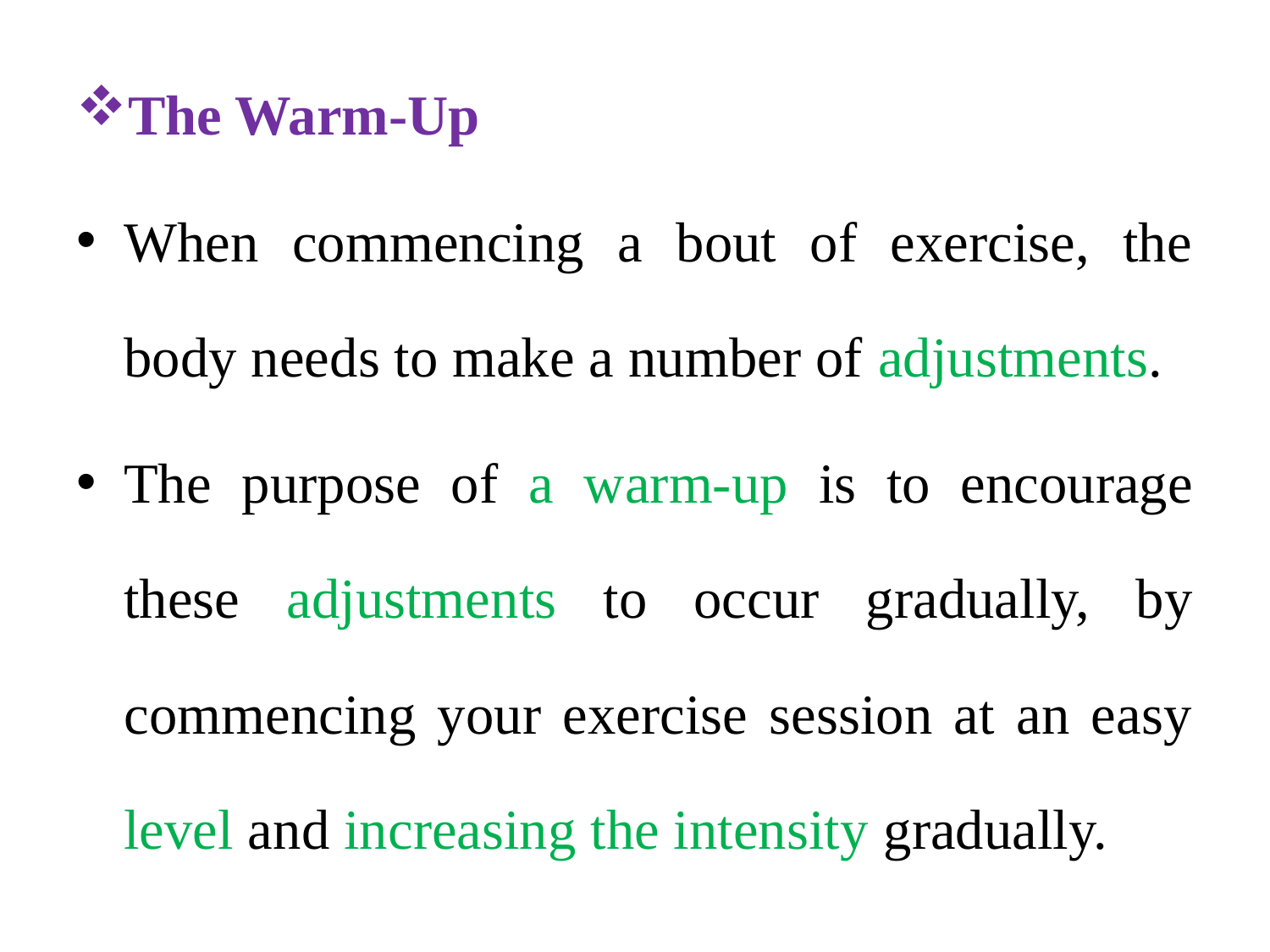

The Warm-Up
When commencing a bout of exercise, the body needs to make a number of adjustments.
The purpose of a warm-up is to encourage these adjustments to occur gradually, by commencing your exercise session at an easy level and increasing the intensity gradually.